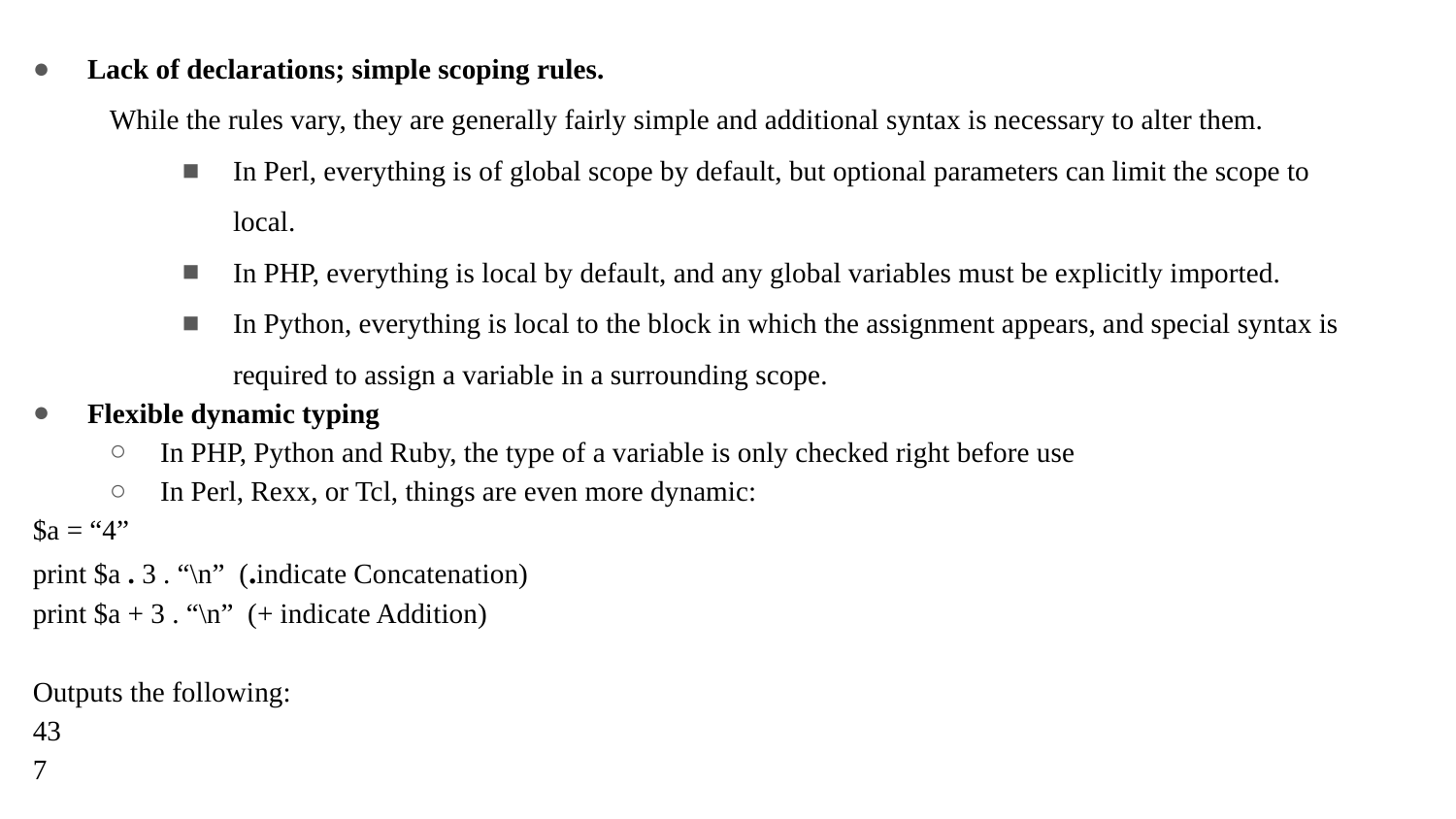

Lack of declarations; simple scoping rules.
While the rules vary, they are generally fairly simple and additional syntax is necessary to alter them.
In Perl, everything is of global scope by default, but optional parameters can limit the scope to local.
In PHP, everything is local by default, and any global variables must be explicitly imported.
In Python, everything is local to the block in which the assignment appears, and special syntax is required to assign a variable in a surrounding scope.
Flexible dynamic typing
In PHP, Python and Ruby, the type of a variable is only checked right before use
In Perl, Rexx, or Tcl, things are even more dynamic:
$a = “4”
print $a . 3 . “\n”  (.indicate Concatenation)
print $a + 3 . “\n”  (+ indicate Addition)

Outputs the following:
43
7